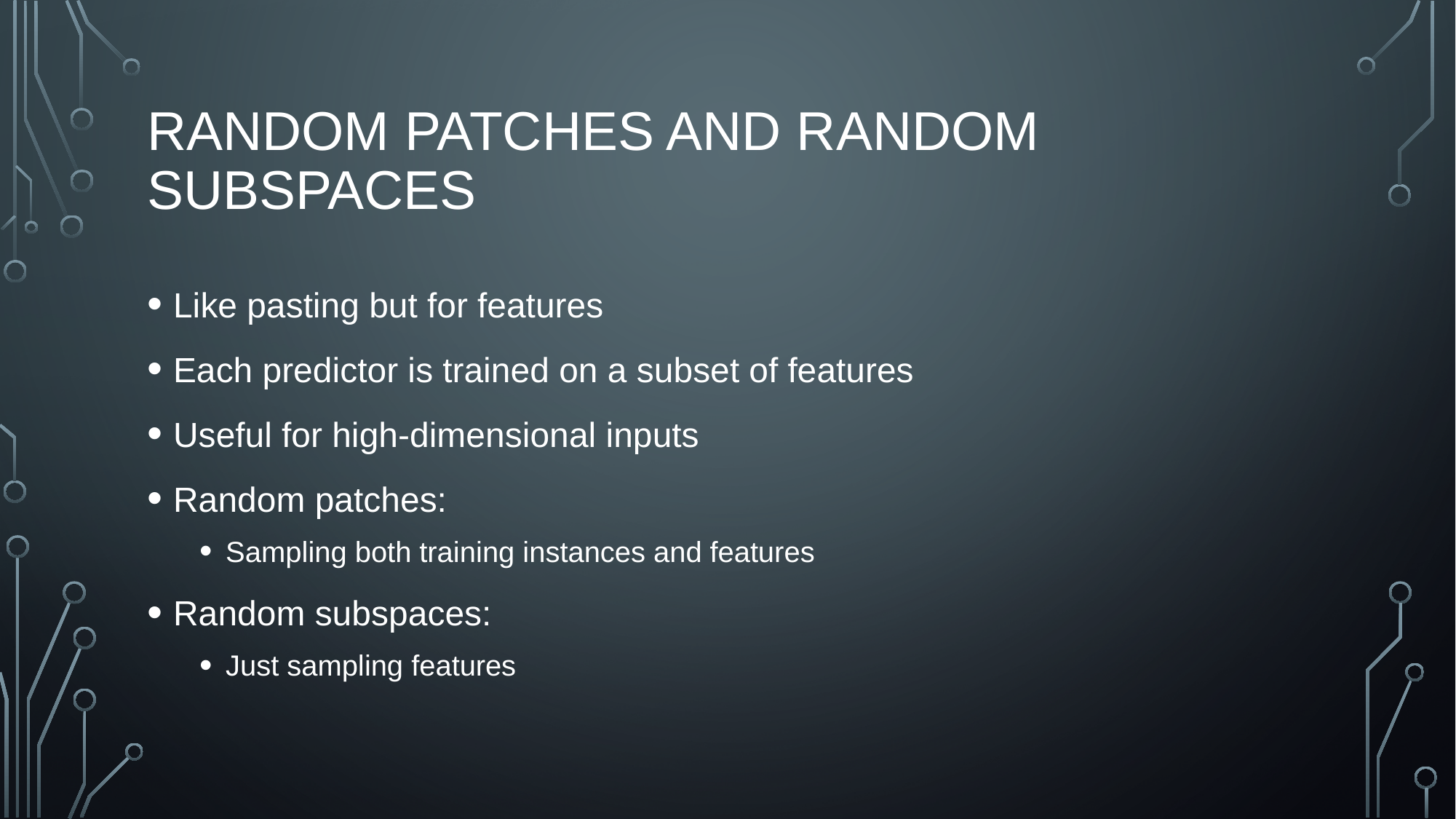

# Random patches and random subspaces
Like pasting but for features
Each predictor is trained on a subset of features
Useful for high-dimensional inputs
Random patches:
Sampling both training instances and features
Random subspaces:
Just sampling features